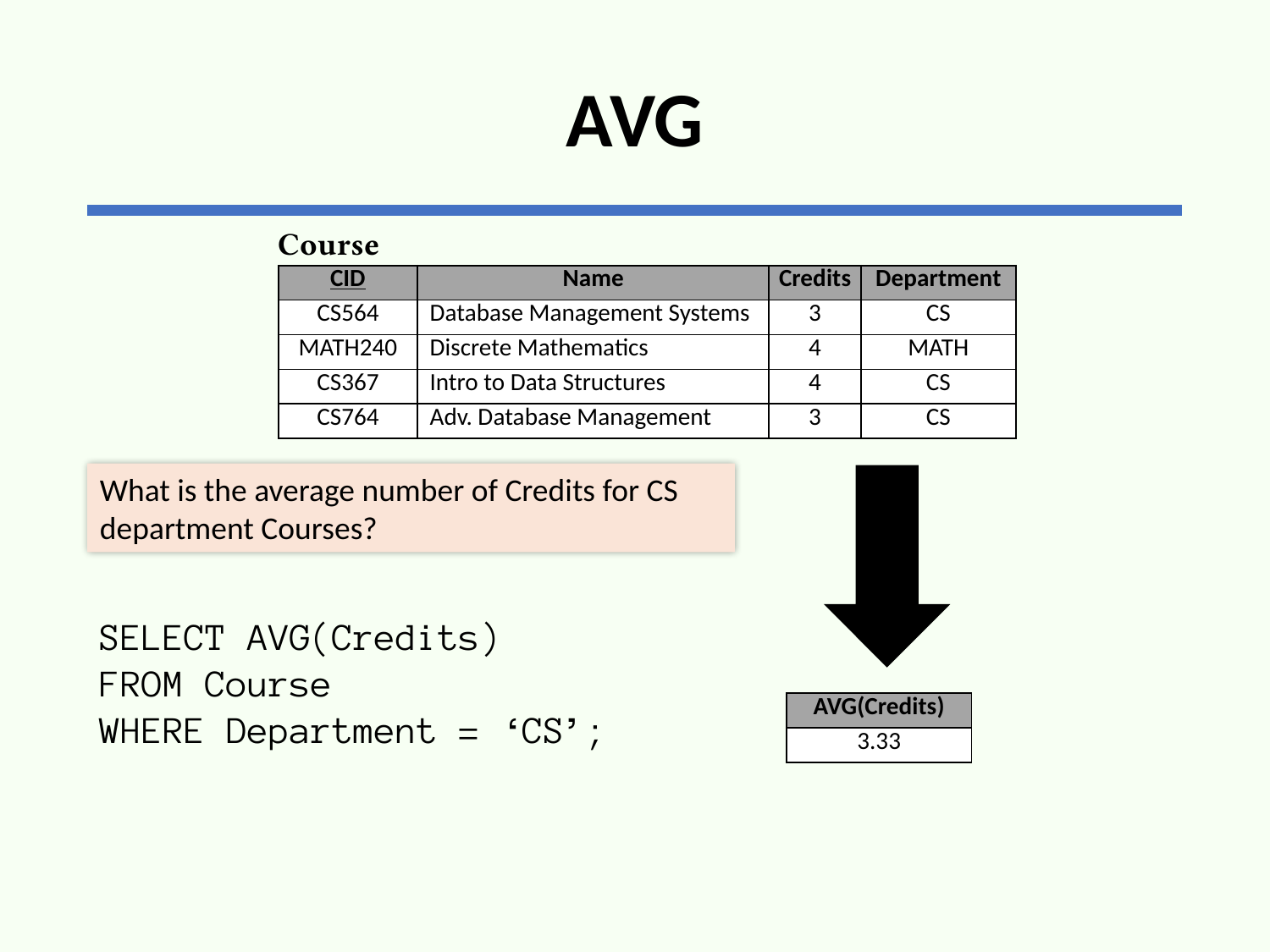

# AVG
Course
| CID | Name | Credits | Department |
| --- | --- | --- | --- |
| CS564 | Database Management Systems | 3 | CS |
| MATH240 | Discrete Mathematics | 4 | MATH |
| CS367 | Intro to Data Structures | 4 | CS |
| CS764 | Adv. Database Management | 3 | CS |
What is the average number of Credits for CS department Courses?

SELECT AVG(Credits)
FROM Course
WHERE Department = ‘CS’;
| AVG(Credits) |
| --- |
| 3.33 |